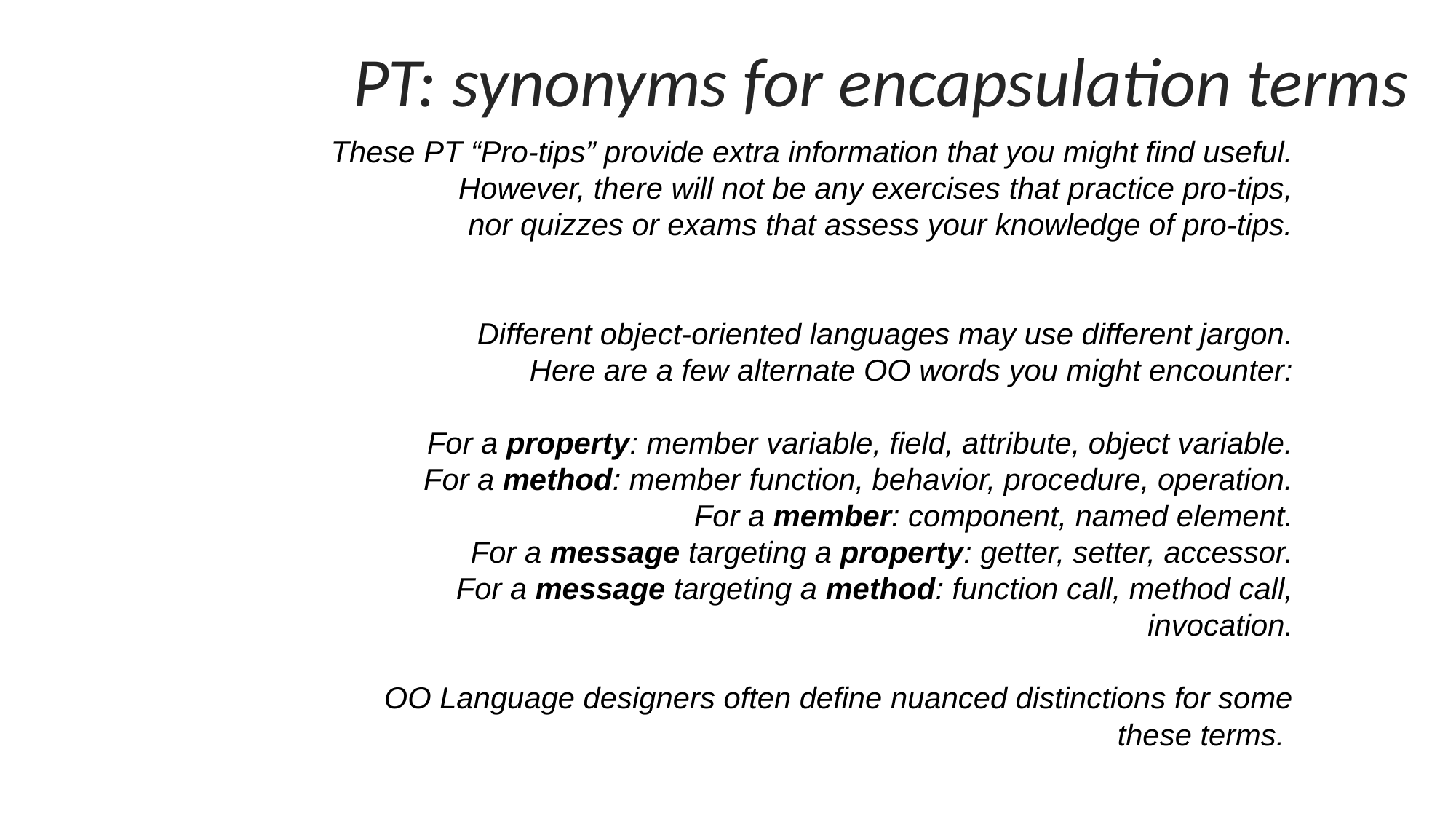

PT: synonyms for encapsulation terms
These PT “Pro-tips” provide extra information that you might find useful.
However, there will not be any exercises that practice pro-tips,
nor quizzes or exams that assess your knowledge of pro-tips.

Different object-oriented languages may use different jargon.
Here are a few alternate OO words you might encounter:

For a property: member variable, field, attribute, object variable.
For a method: member function, behavior, procedure, operation.
For a member: component, named element.
For a message targeting a property: getter, setter, accessor.
For a message targeting a method: function call, method call, invocation.

OO Language designers often define nuanced distinctions for some these terms.